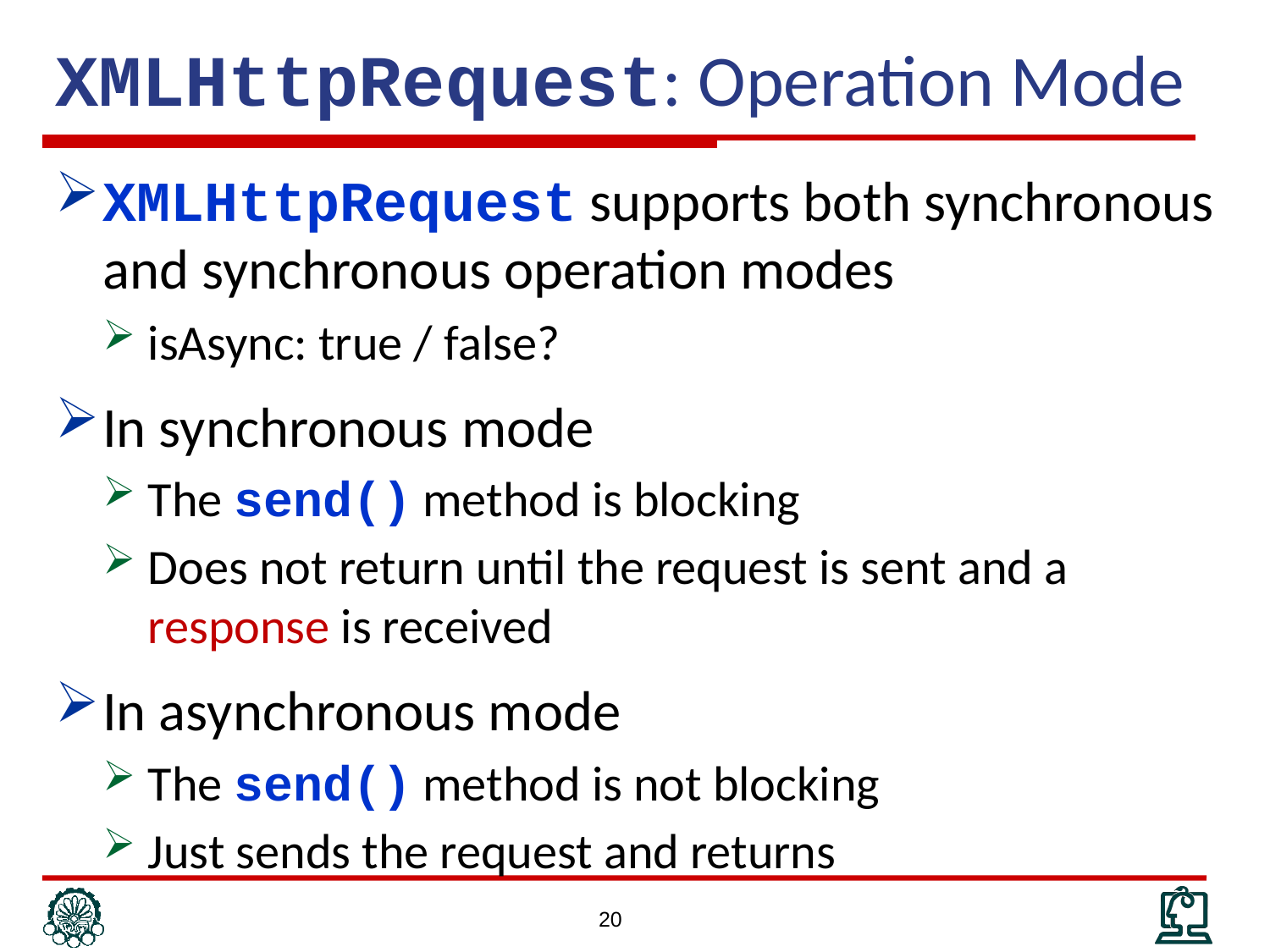

# XMLHttpRequest: Operation Mode
XMLHttpRequest supports both synchronous and synchronous operation modes
isAsync: true / false?
In synchronous mode
The send() method is blocking
Does not return until the request is sent and a response is received
In asynchronous mode
The send() method is not blocking
Just sends the request and returns
20